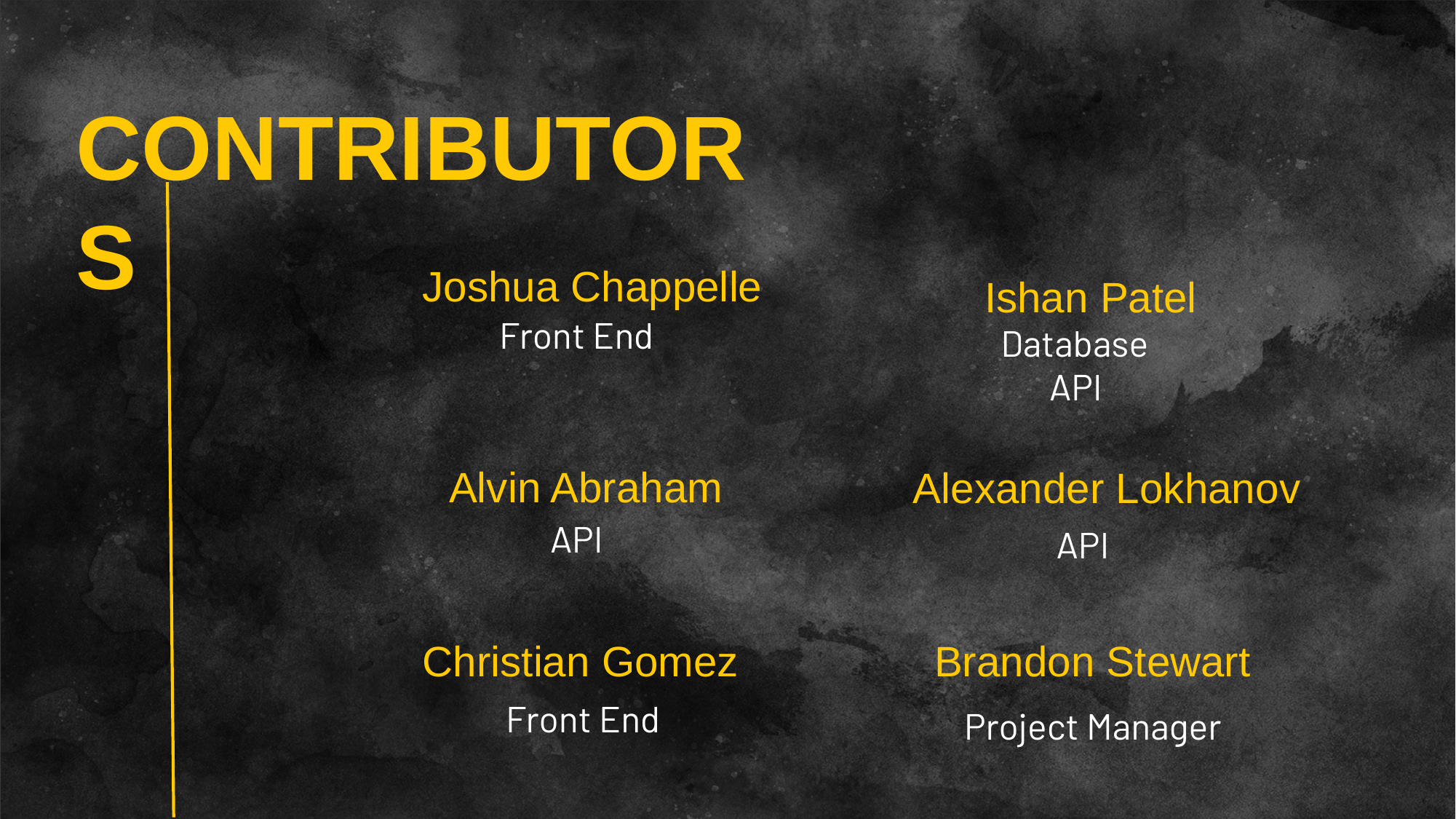

CONTRIBUTORS
Joshua Chappelle

Ishan Patel
Front End
Database
    API
Alvin Abraham
Alexander Lokhanov
API
API
Christian Gomez
Brandon Stewart
Front End
Project Manager